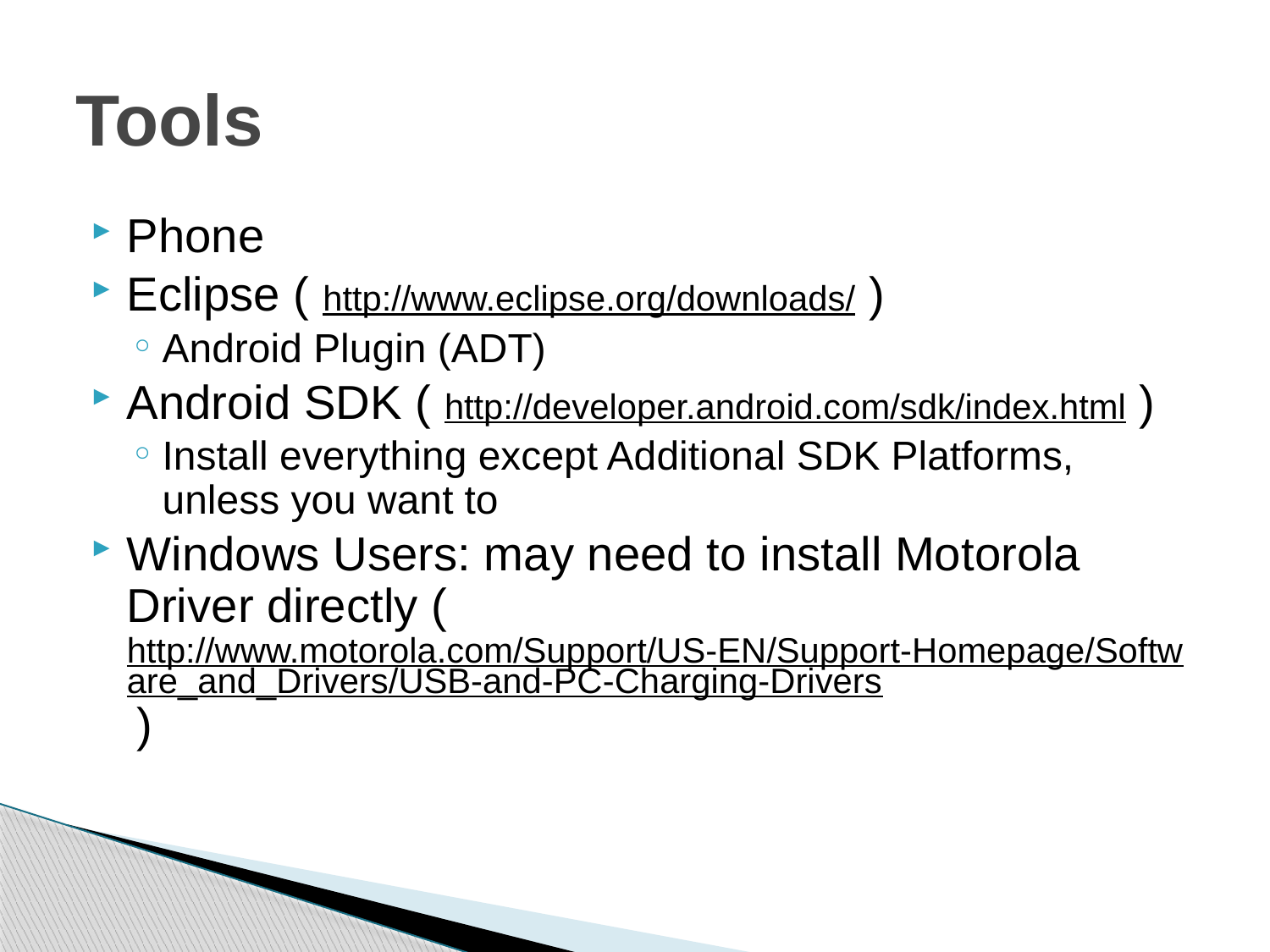

# Tools
Phone
Eclipse ( http://www.eclipse.org/downloads/ )
Android Plugin (ADT)
Android SDK ( http://developer.android.com/sdk/index.html )
Install everything except Additional SDK Platforms, unless you want to
Windows Users: may need to install Motorola Driver directly ( http://www.motorola.com/Support/US-EN/Support-Homepage/Software_and_Drivers/USB-and-PC-Charging-Drivers )